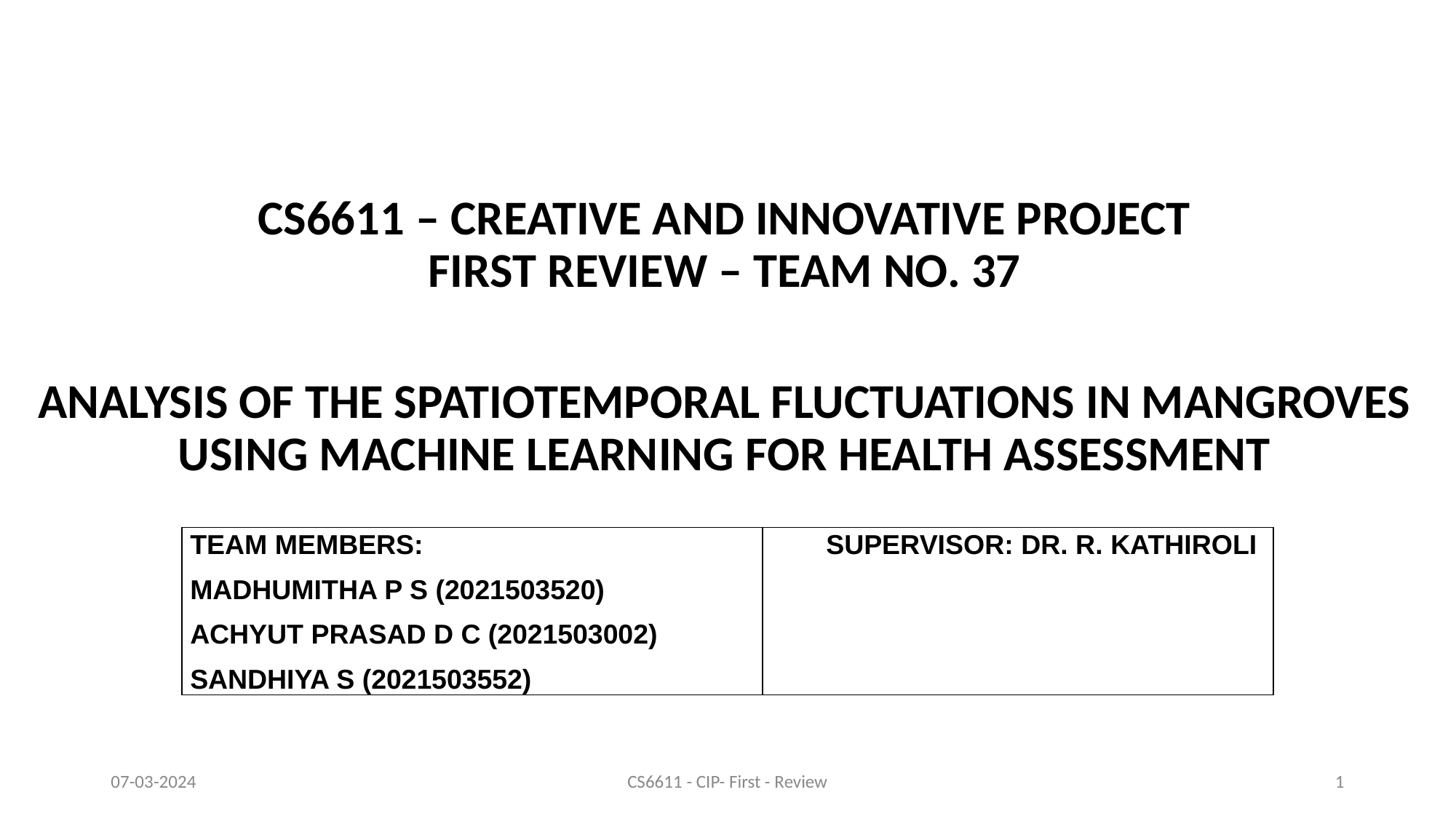

# CS6611 – CREATIVE AND INNOVATIVE PROJECT FIRST REVIEW – TEAM NO. 37 ANALYSIS OF THE SPATIOTEMPORAL FLUCTUATIONS IN MANGROVES USING MACHINE LEARNING FOR HEALTH ASSESSMENT
| TEAM MEMBERS: MADHUMITHA P S (2021503520) ACHYUT PRASAD D C (2021503002) SANDHIYA S (2021503552) | SUPERVISOR: DR. R. KATHIROLI |
| --- | --- |
07-03-2024
CS6611 - CIP- First - Review
1